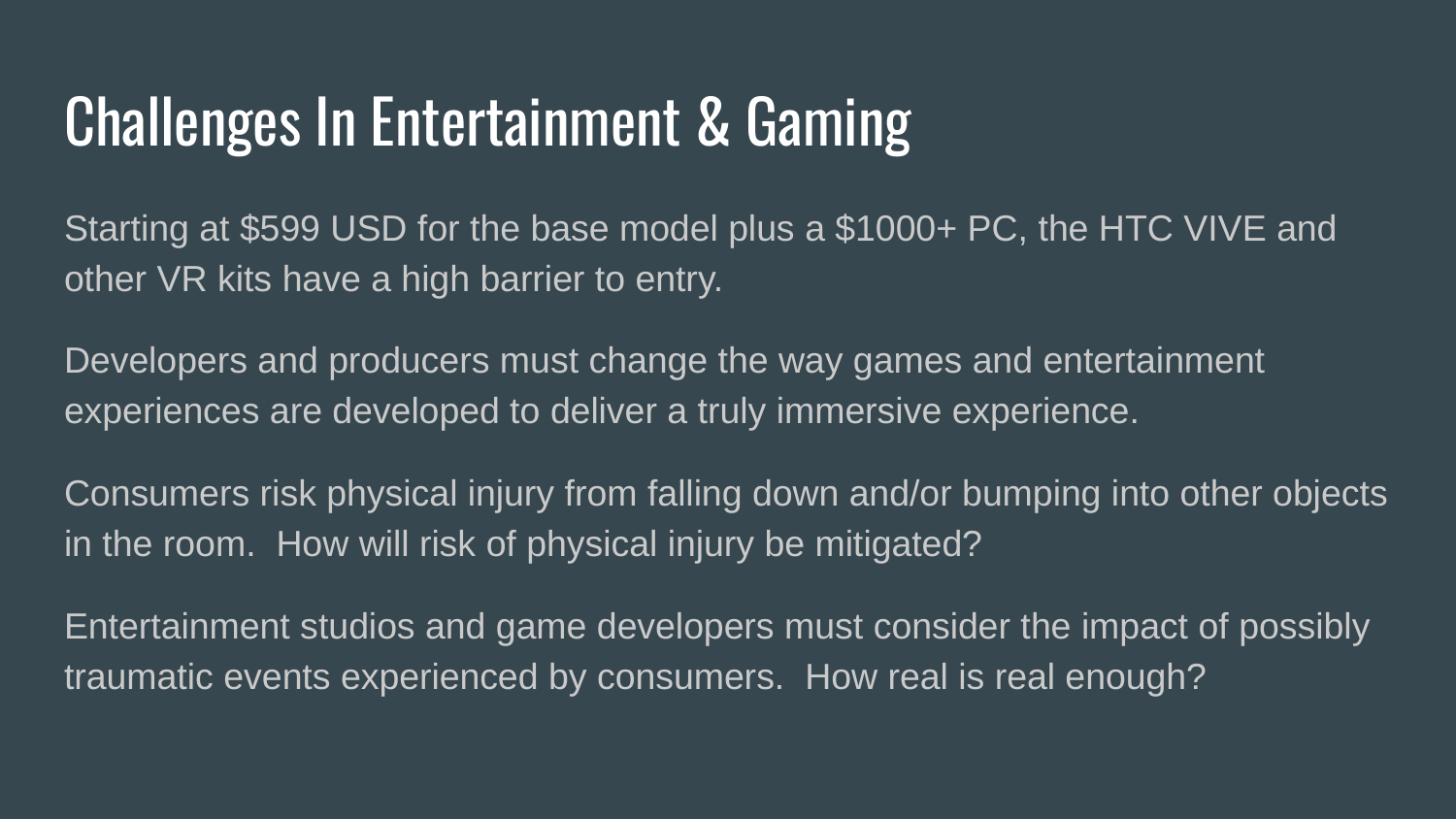

# Challenges In Entertainment & Gaming
Starting at $599 USD for the base model plus a $1000+ PC, the HTC VIVE and other VR kits have a high barrier to entry.
Developers and producers must change the way games and entertainment experiences are developed to deliver a truly immersive experience.
Consumers risk physical injury from falling down and/or bumping into other objects in the room.  How will risk of physical injury be mitigated?
Entertainment studios and game developers must consider the impact of possibly traumatic events experienced by consumers.  How real is real enough?